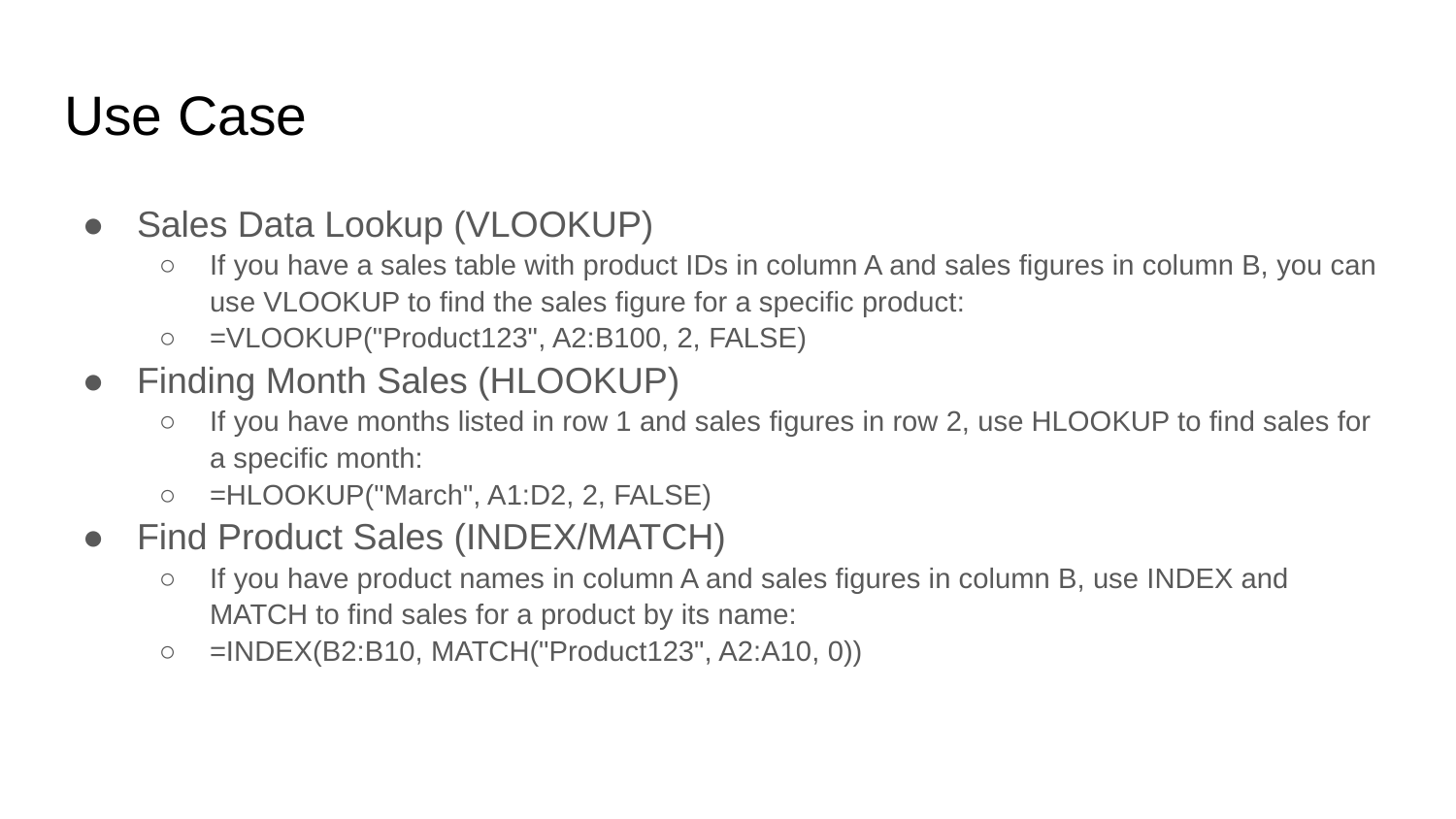

# Use Case
Sales Data Lookup (VLOOKUP)
If you have a sales table with product IDs in column A and sales figures in column B, you can use VLOOKUP to find the sales figure for a specific product:
=VLOOKUP("Product123", A2:B100, 2, FALSE)
Finding Month Sales (HLOOKUP)
If you have months listed in row 1 and sales figures in row 2, use HLOOKUP to find sales for a specific month:
=HLOOKUP("March", A1:D2, 2, FALSE)
Find Product Sales (INDEX/MATCH)
If you have product names in column A and sales figures in column B, use INDEX and MATCH to find sales for a product by its name:
=INDEX(B2:B10, MATCH("Product123", A2:A10, 0))